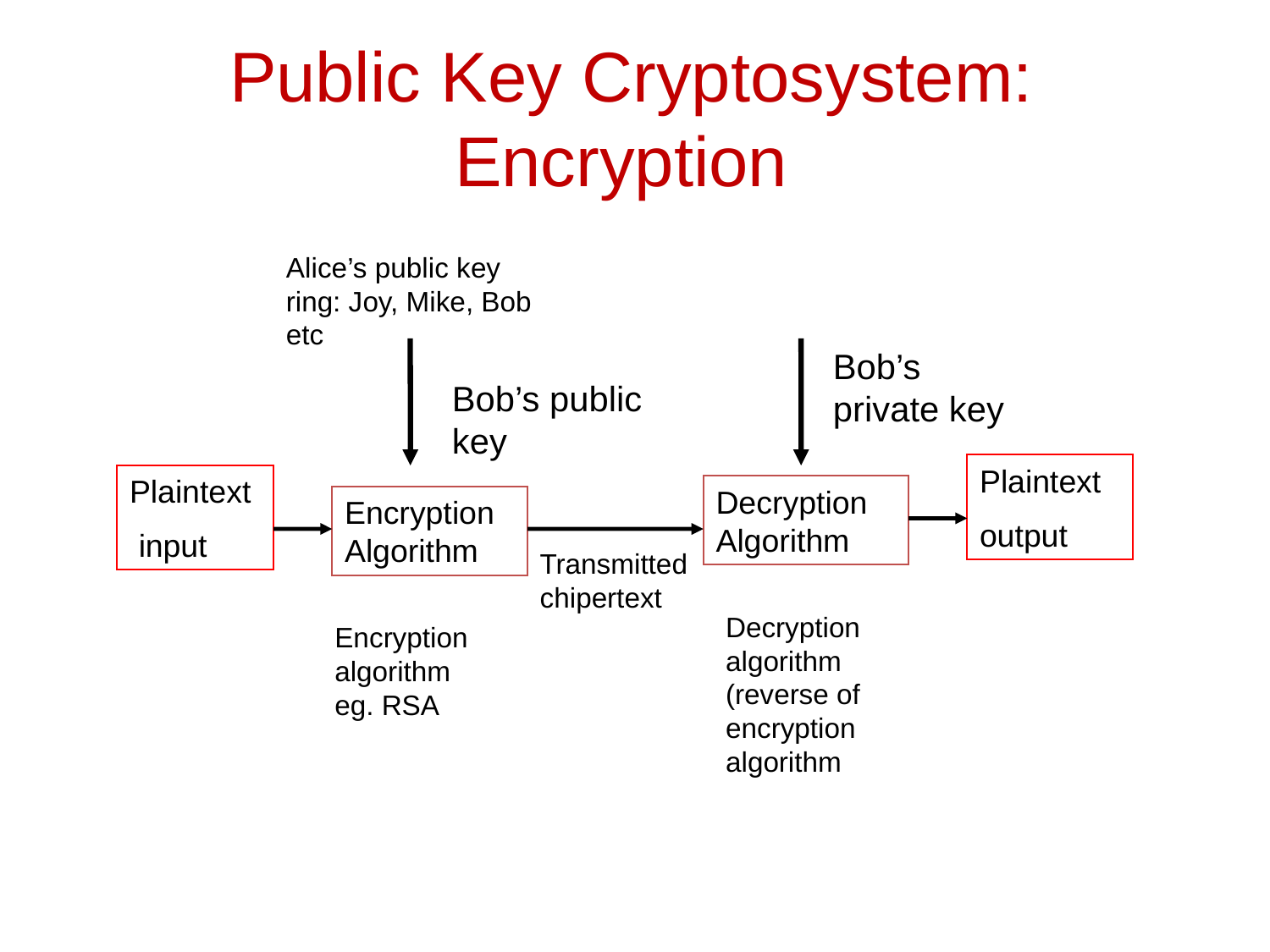

# Public Key Cryptosystem: Encryption
Alice’s public key ring: Joy, Mike, Bob etc

Bob’s private key
Bob’s public key
Plaintext
output
Plaintext
 input
Decryption Algorithm
Encryption Algorithm

Transmitted chipertext
Decryption algorithm (reverse of encryption algorithm
Encryption algorithm eg. RSA